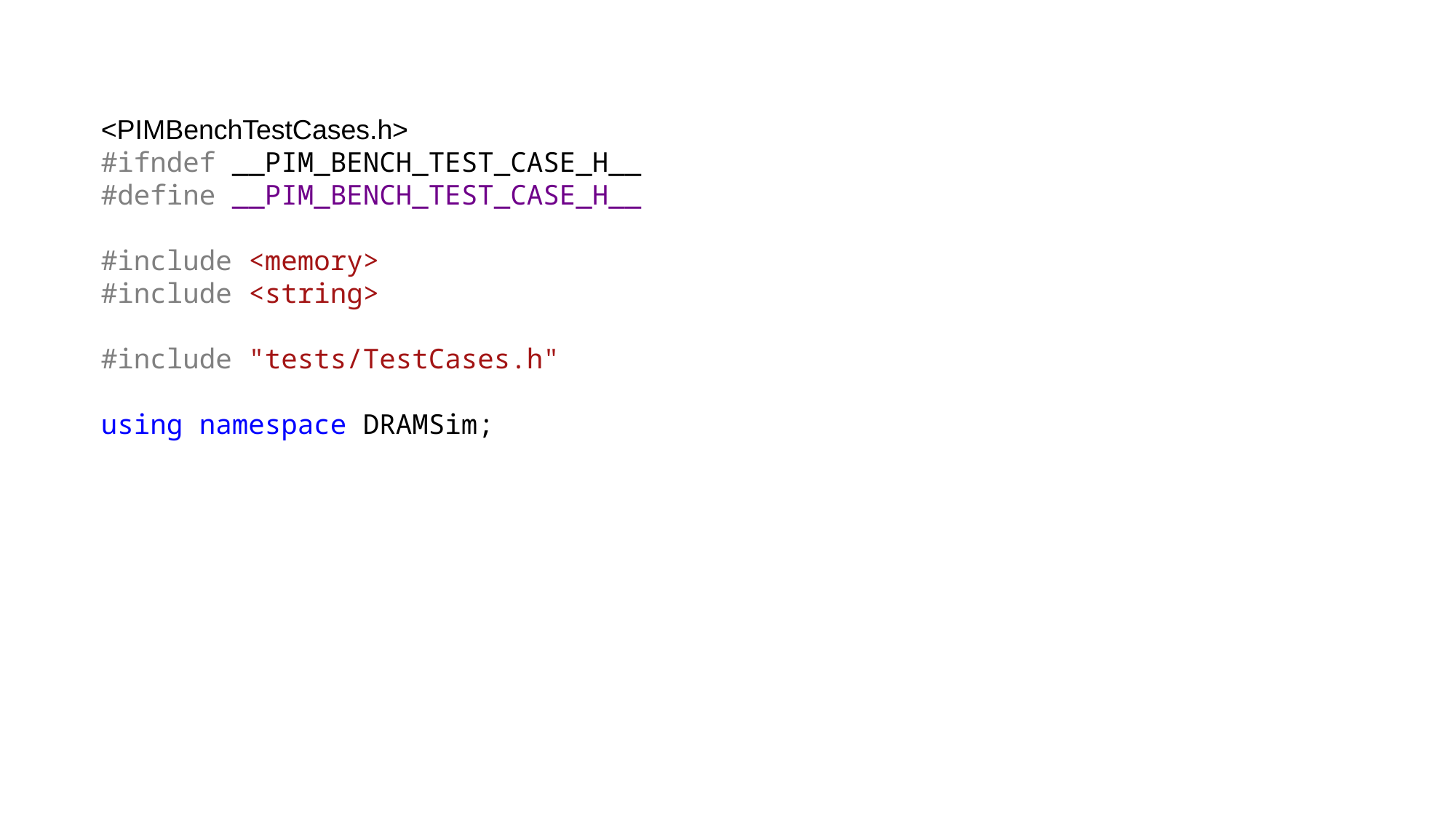

<PIMBenchTestCases.h>
#ifndef __PIM_BENCH_TEST_CASE_H__
#define __PIM_BENCH_TEST_CASE_H__

#include <memory>
#include <string>

#include "tests/TestCases.h"

using namespace DRAMSim;